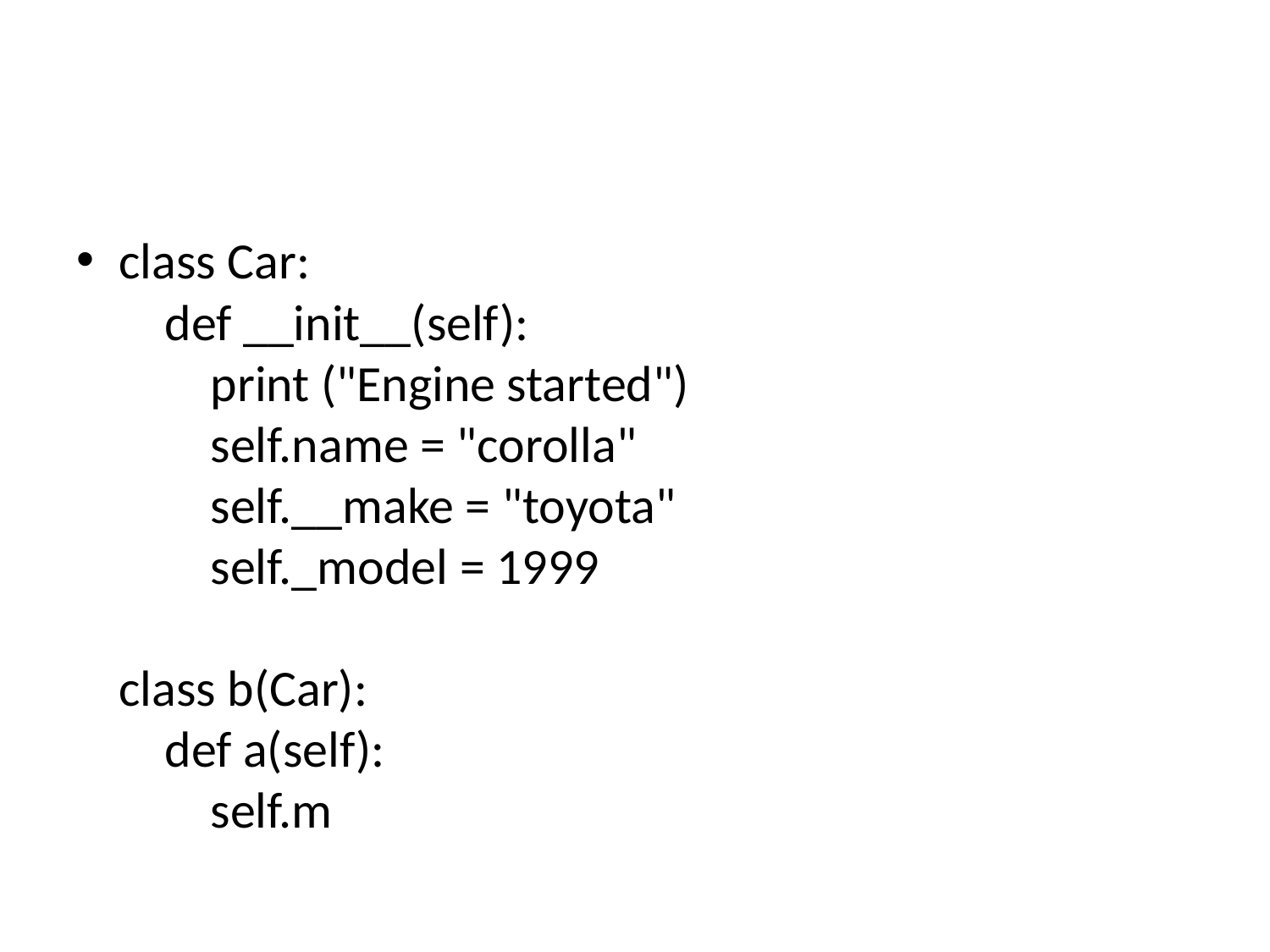

#
class Car:
    def __init__(self):
        print ("Engine started")
        self.name = "corolla"
        self.__make = "toyota"
        self._model = 1999
class b(Car):
    def a(self):
        self.m